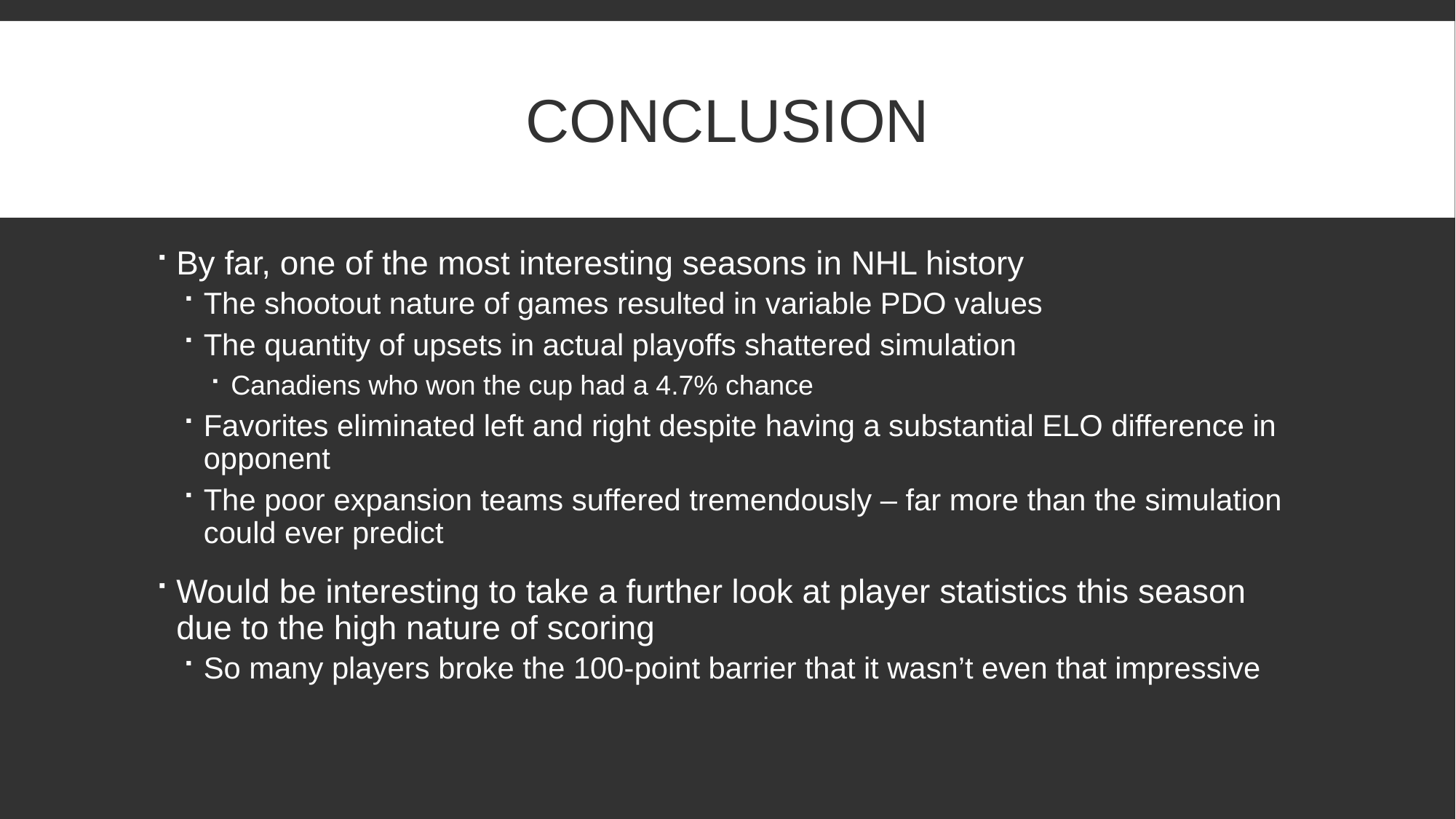

# CONCLUSION
By far, one of the most interesting seasons in NHL history
The shootout nature of games resulted in variable PDO values
The quantity of upsets in actual playoffs shattered simulation
Canadiens who won the cup had a 4.7% chance
Favorites eliminated left and right despite having a substantial ELO difference in opponent
The poor expansion teams suffered tremendously – far more than the simulation could ever predict
Would be interesting to take a further look at player statistics this season due to the high nature of scoring
So many players broke the 100-point barrier that it wasn’t even that impressive